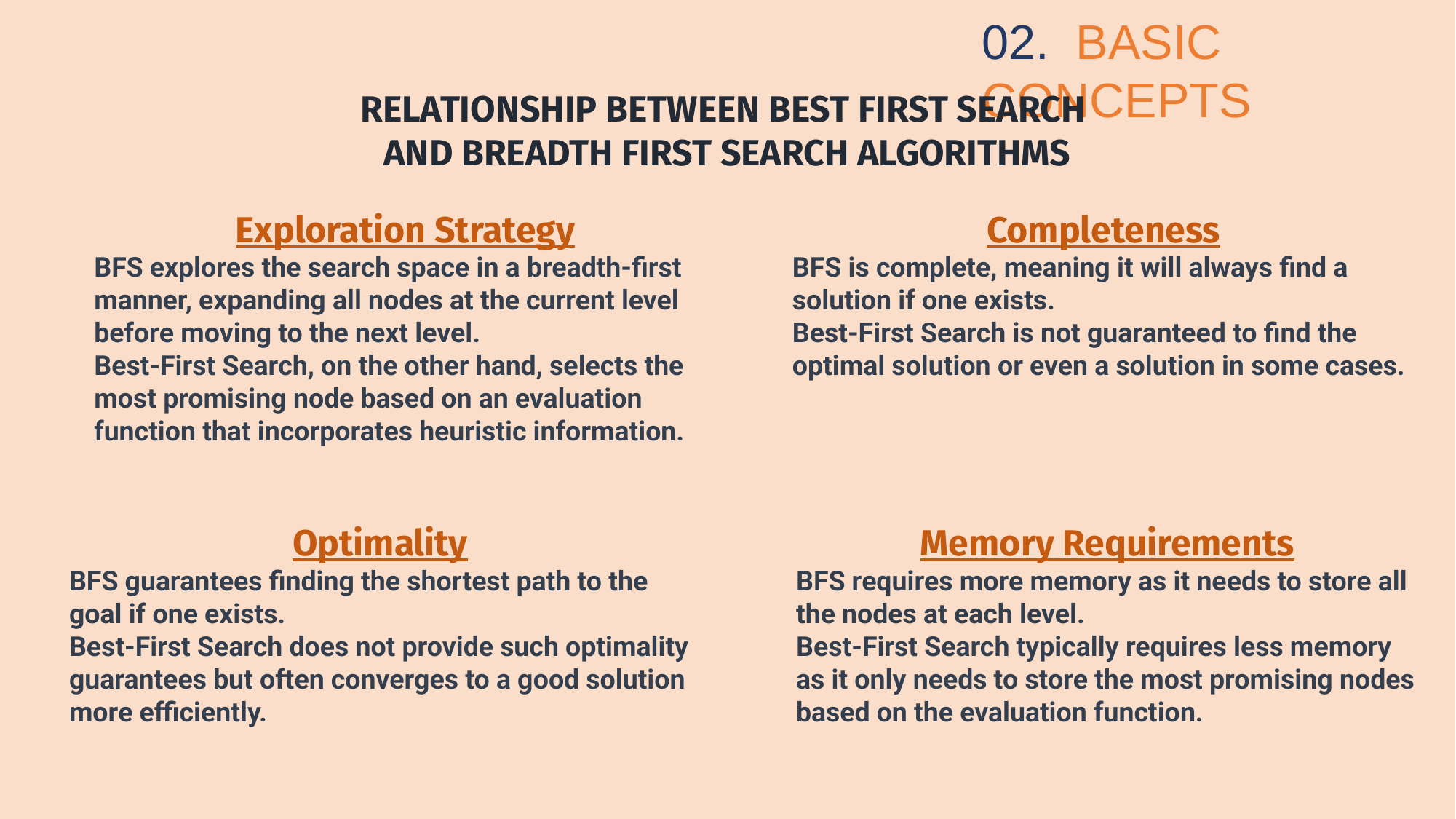

02.  BASIC CONCEPTS
RELATIONSHIP BETWEEN BEST FIRST SEARCH
AND BREADTH FIRST SEARCH ALGORITHMS
Exploration Strategy
BFS explores the search space in a breadth-first manner, expanding all nodes at the current level before moving to the next level.
Best-First Search, on the other hand, selects the most promising node based on an evaluation function that incorporates heuristic information.
Completeness
BFS is complete, meaning it will always find a solution if one exists.
Best-First Search is not guaranteed to find the optimal solution or even a solution in some cases.
Optimality
BFS guarantees finding the shortest path to the goal if one exists.
Best-First Search does not provide such optimality guarantees but often converges to a good solution more efficiently.
Memory Requirements
BFS requires more memory as it needs to store all the nodes at each level.
Best-First Search typically requires less memory as it only needs to store the most promising nodes based on the evaluation function.